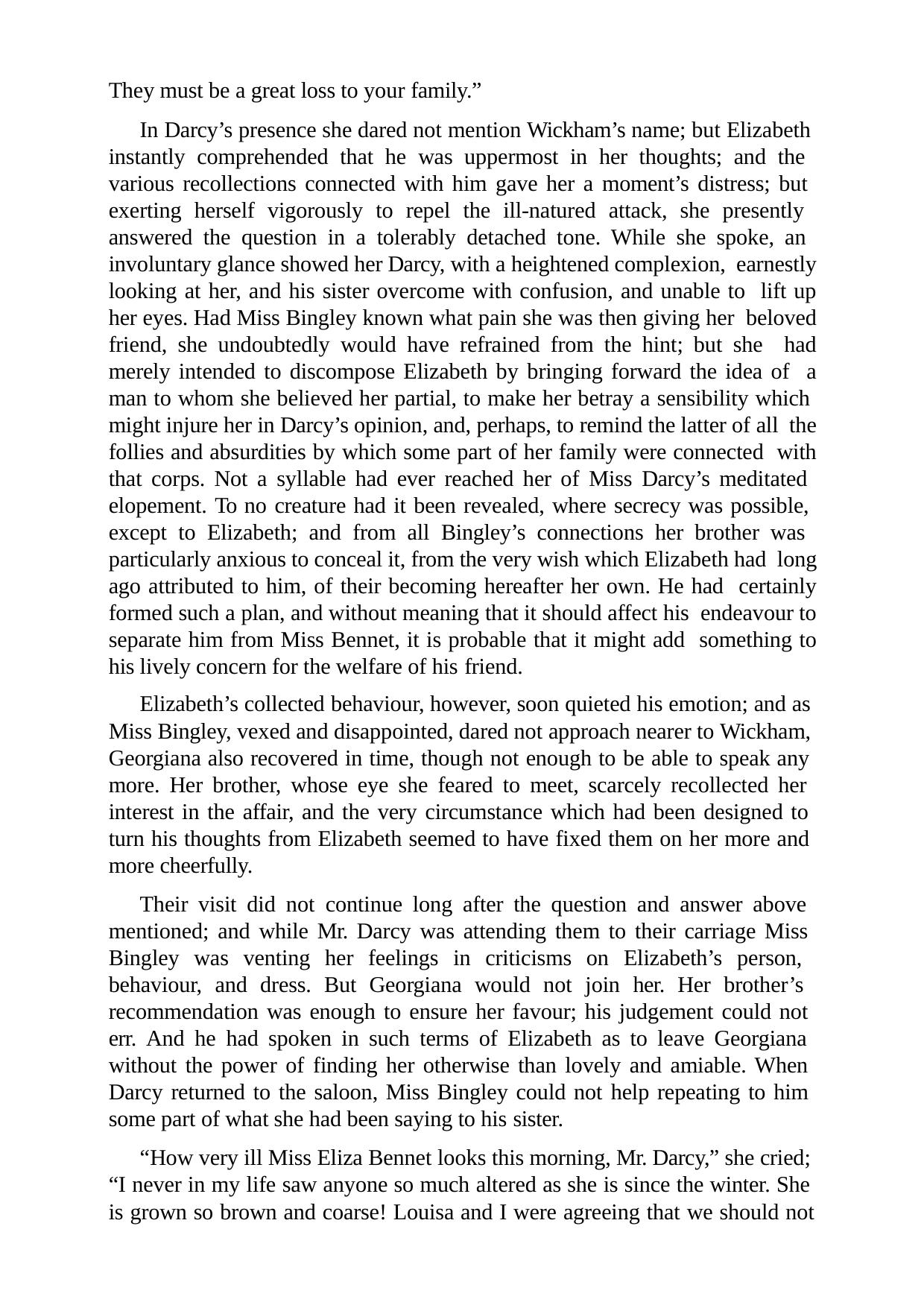

They must be a great loss to your family.”
In Darcy’s presence she dared not mention Wickham’s name; but Elizabeth  instantly comprehended that he was uppermost in her thoughts; and the  various recollections connected with him gave her a moment’s distress; but  exerting herself vigorously to repel the ill-natured attack, she presently  answered the question in a tolerably detached tone. While she spoke, an  involuntary glance showed her Darcy, with a heightened complexion,  earnestly looking at her, and his sister overcome with confusion, and unable to  lift up her eyes. Had Miss Bingley known what pain she was then giving her  beloved friend, she undoubtedly would have refrained from the hint; but she  had merely intended to discompose Elizabeth by bringing forward the idea of  a man to whom she believed her partial, to make her betray a sensibility which  might injure her in Darcy’s opinion, and, perhaps, to remind the latter of all  the follies and absurdities by which some part of her family were connected  with that corps. Not a syllable had ever reached her of Miss Darcy’s meditated  elopement. To no creature had it been revealed, where secrecy was possible,  except to Elizabeth; and from all Bingley’s connections her brother was  particularly anxious to conceal it, from the very wish which Elizabeth had  long ago attributed to him, of their becoming hereafter her own. He had  certainly formed such a plan, and without meaning that it should affect his  endeavour to separate him from Miss Bennet, it is probable that it might add  something to his lively concern for the welfare of his friend.
Elizabeth’s collected behaviour, however, soon quieted his emotion; and as  Miss Bingley, vexed and disappointed, dared not approach nearer to Wickham,  Georgiana also recovered in time, though not enough to be able to speak any  more. Her brother, whose eye she feared to meet, scarcely recollected her  interest in the affair, and the very circumstance which had been designed to  turn his thoughts from Elizabeth seemed to have fixed them on her more and  more cheerfully.
Their visit did not continue long after the question and answer above  mentioned; and while Mr. Darcy was attending them to their carriage Miss  Bingley was venting her feelings in criticisms on Elizabeth’s person,  behaviour, and dress. But Georgiana would not join her. Her brother’s  recommendation was enough to ensure her favour; his judgement could not  err. And he had spoken in such terms of Elizabeth as to leave Georgiana  without the power of finding her otherwise than lovely and amiable. When  Darcy returned to the saloon, Miss Bingley could not help repeating to him  some part of what she had been saying to his sister.
“How very ill Miss Eliza Bennet looks this morning, Mr. Darcy,” she cried;  “I never in my life saw anyone so much altered as she is since the winter. She  is grown so brown and coarse! Louisa and I were agreeing that we should not